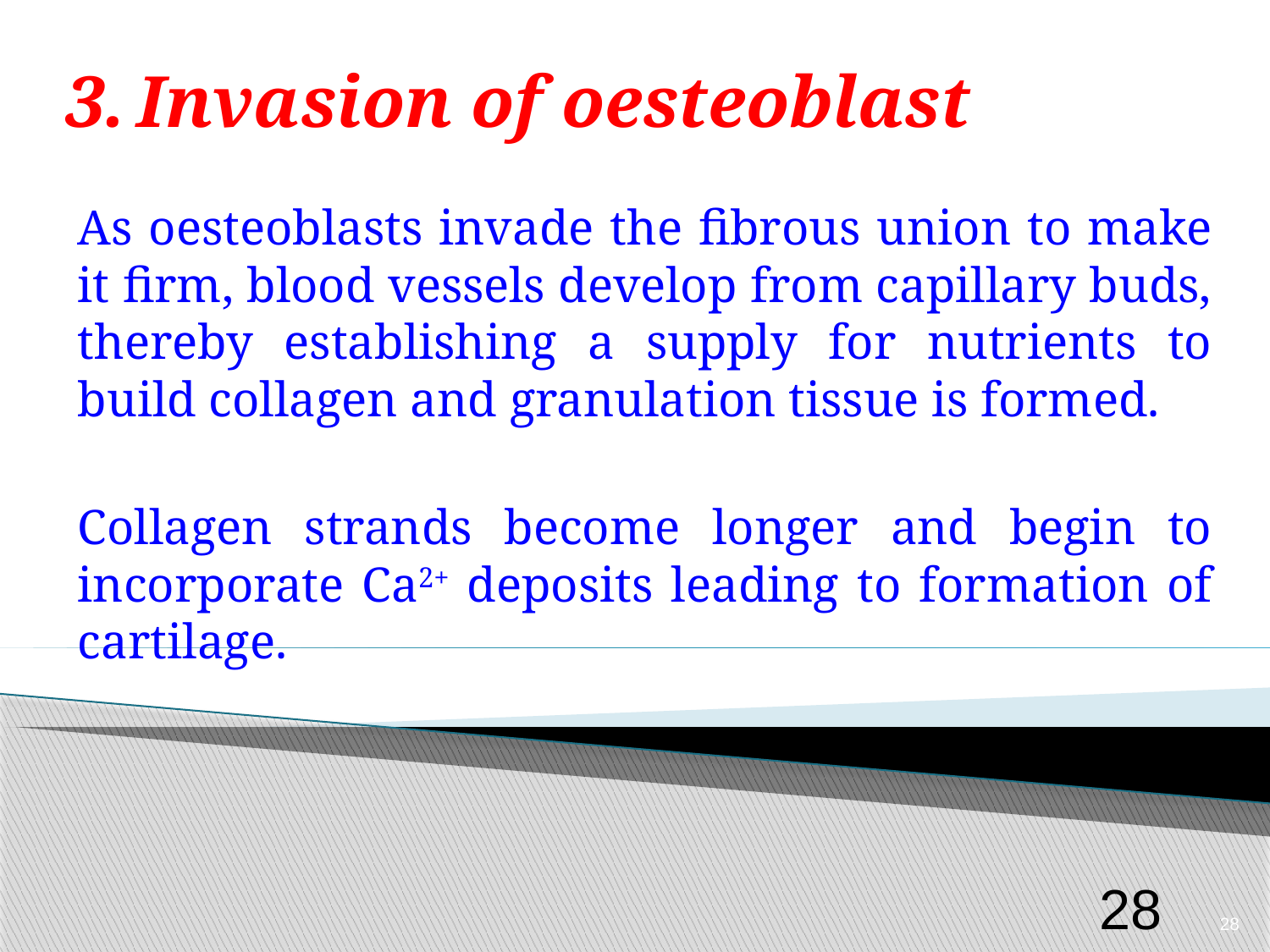

# Invasion of oesteoblast

	As oesteoblasts invade the fibrous union to make it firm, blood vessels develop from capillary buds, thereby establishing a supply for nutrients to build collagen and granulation tissue is formed.

	Collagen strands become longer and begin to incorporate Ca2+ deposits leading to formation of cartilage.
28
28